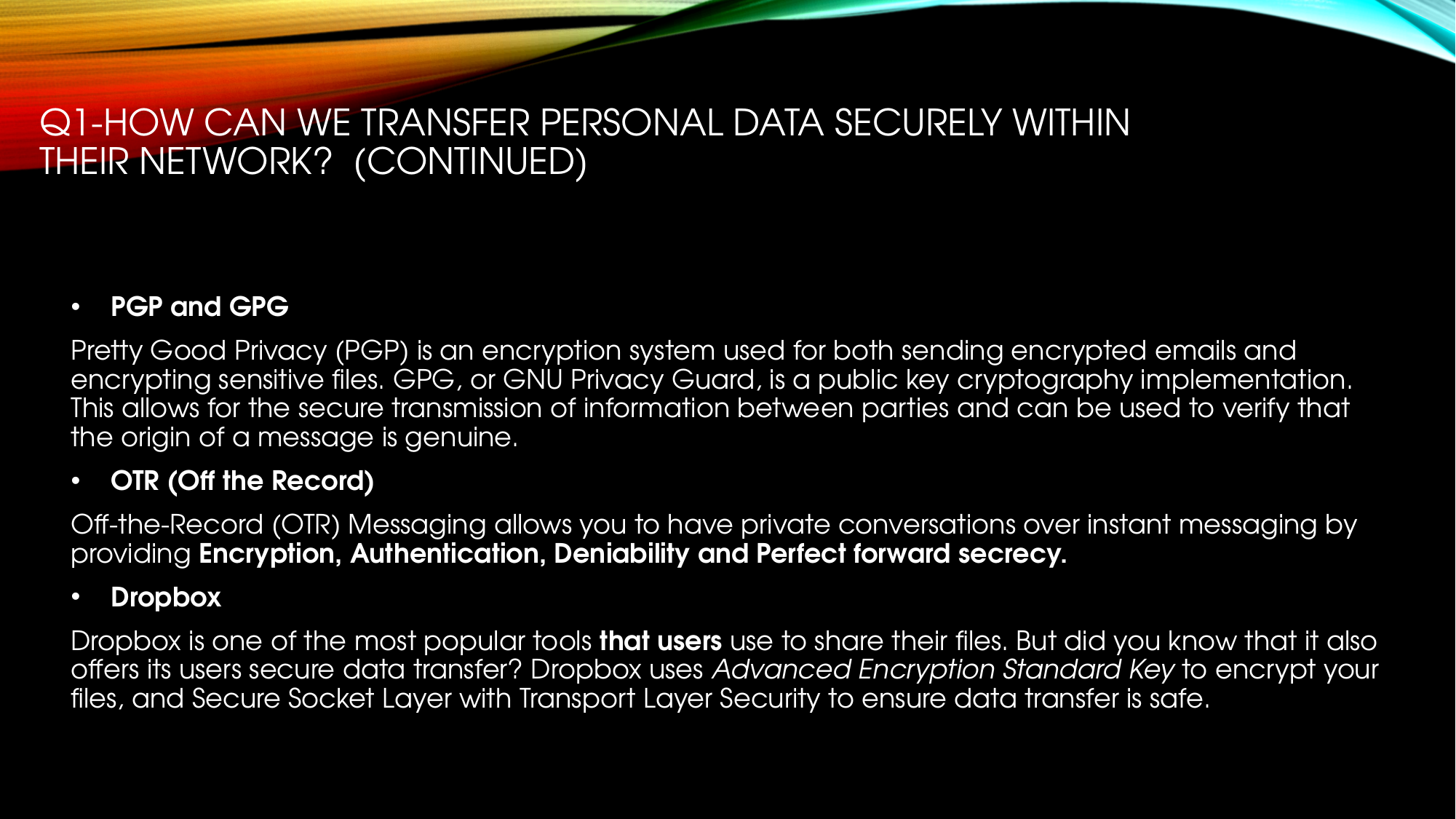

# Q1-How can we transfer personal data securely within their network?  (continued)
PGP and GPG
Pretty Good Privacy (PGP) is an encryption system used for both sending encrypted emails and encrypting sensitive files. GPG, or GNU Privacy Guard, is a public key cryptography implementation. This allows for the secure transmission of information between parties and can be used to verify that the origin of a message is genuine.
OTR (Off the Record)
Off-the-Record (OTR) Messaging allows you to have private conversations over instant messaging by providing Encryption, Authentication, Deniability and Perfect forward secrecy.
Dropbox
Dropbox is one of the most popular tools that users use to share their files. But did you know that it also offers its users secure data transfer? Dropbox uses Advanced Encryption Standard Key to encrypt your files, and Secure Socket Layer with Transport Layer Security to ensure data transfer is safe.